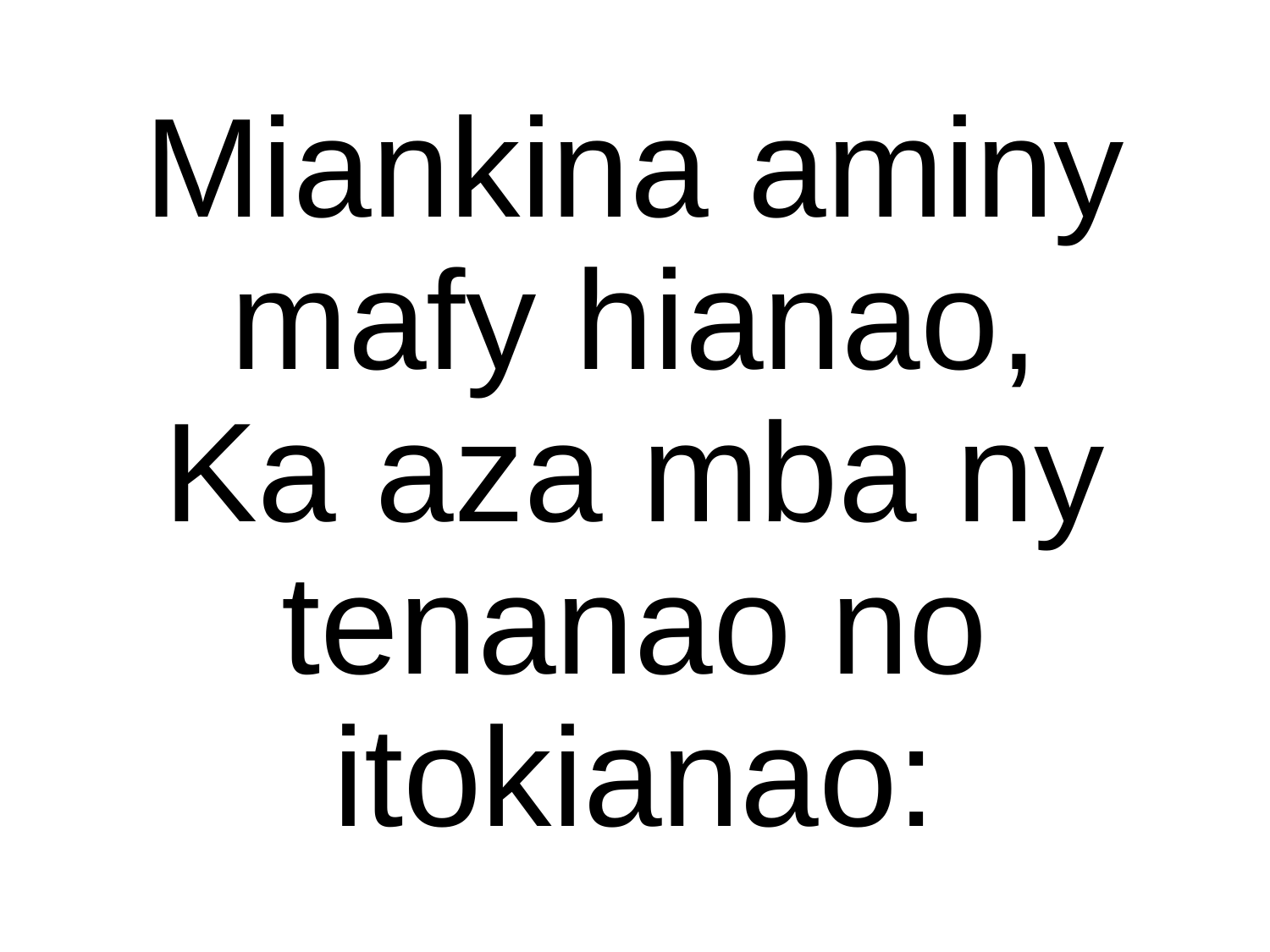

Miankina aminy mafy hianao,
Ka aza mba ny tenanao no
itokianao: